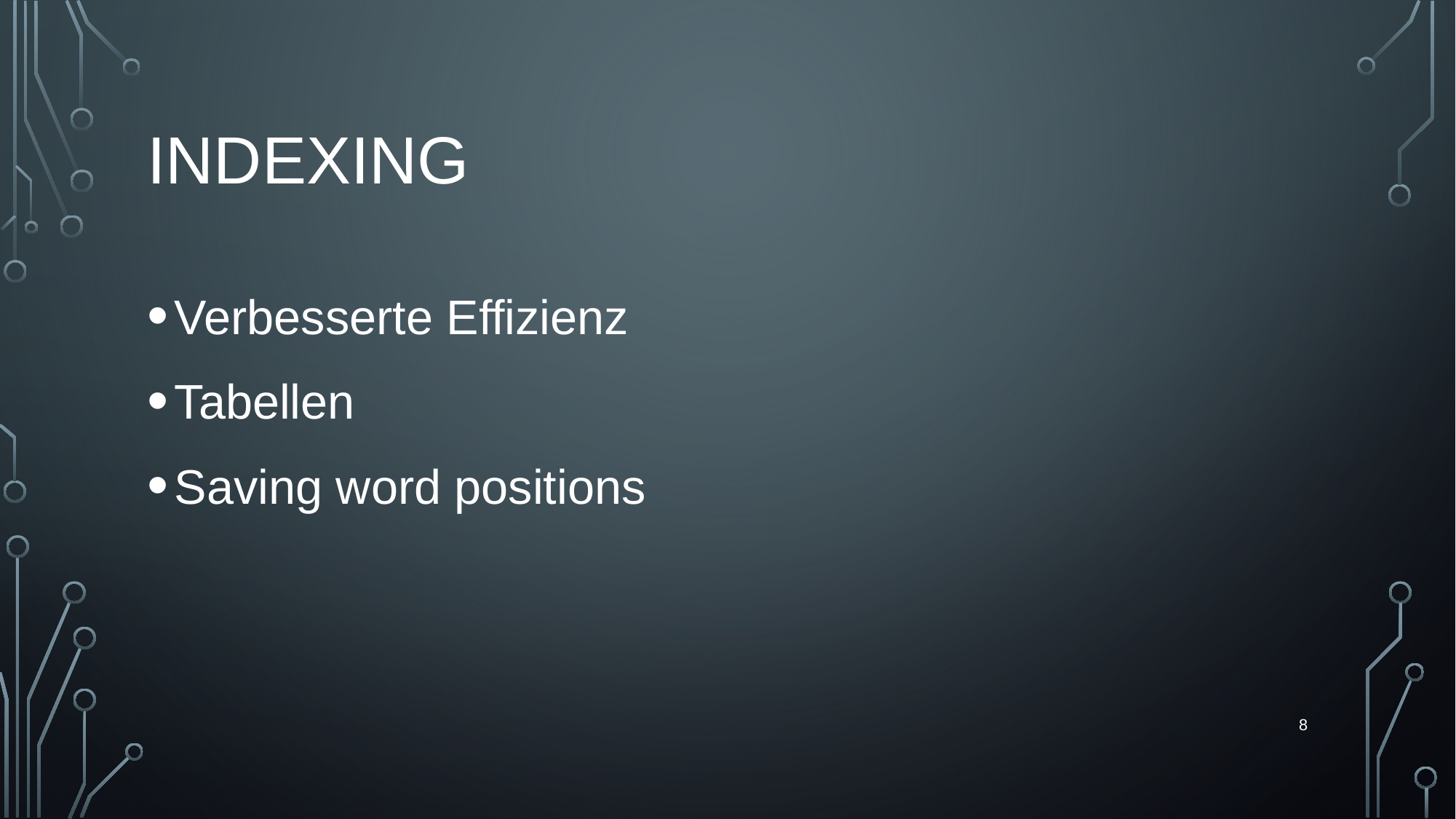

# Indexing
Verbesserte Effizienz
Tabellen
Saving word positions

8